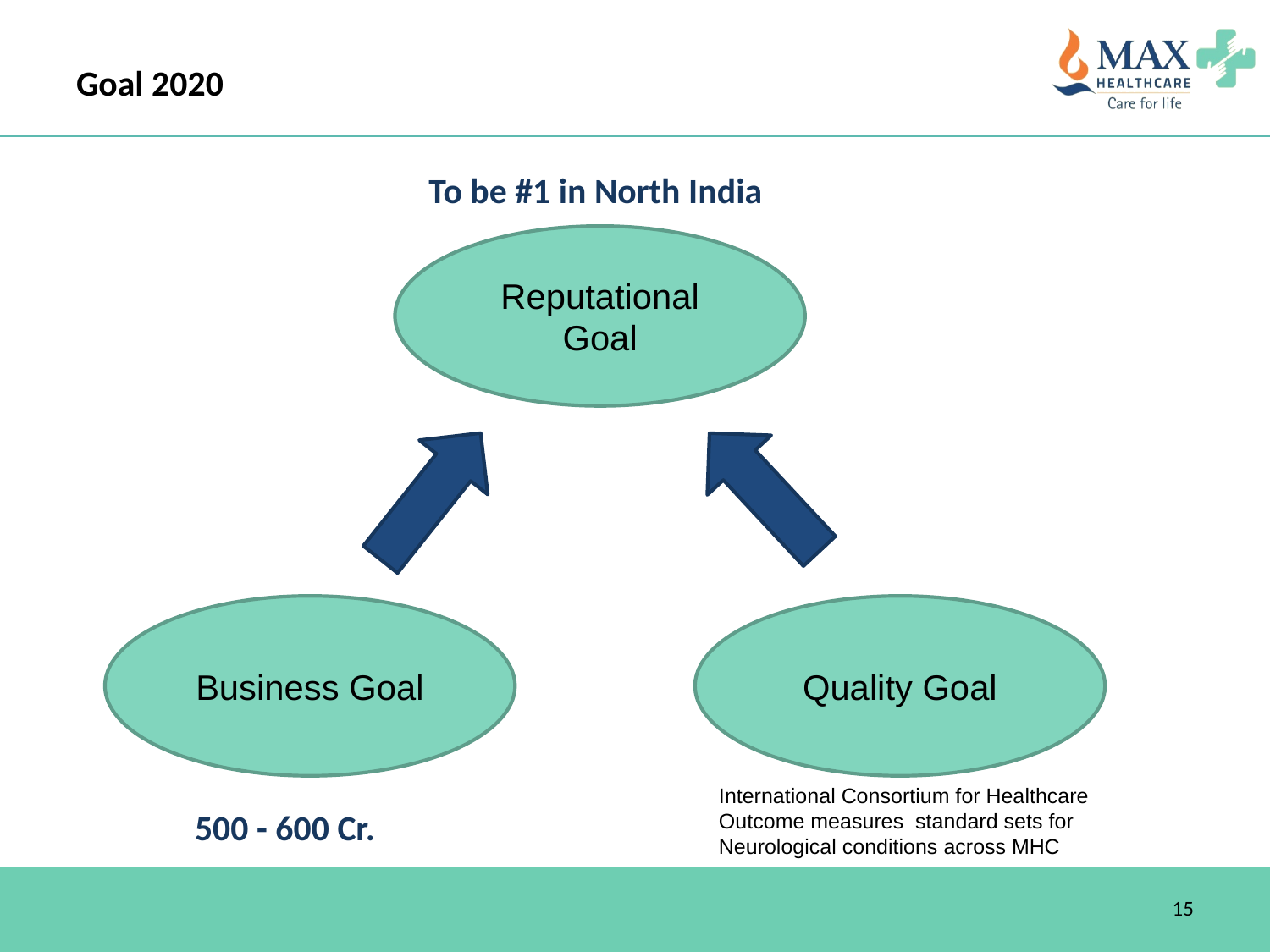

# Goal 2020
To be #1 in North India
Reputational Goal

Quality Goal
International Consortium for Healthcare Outcome measures  standard sets for Neurological conditions across MHC

Business Goal
500 - 600 Cr.
15